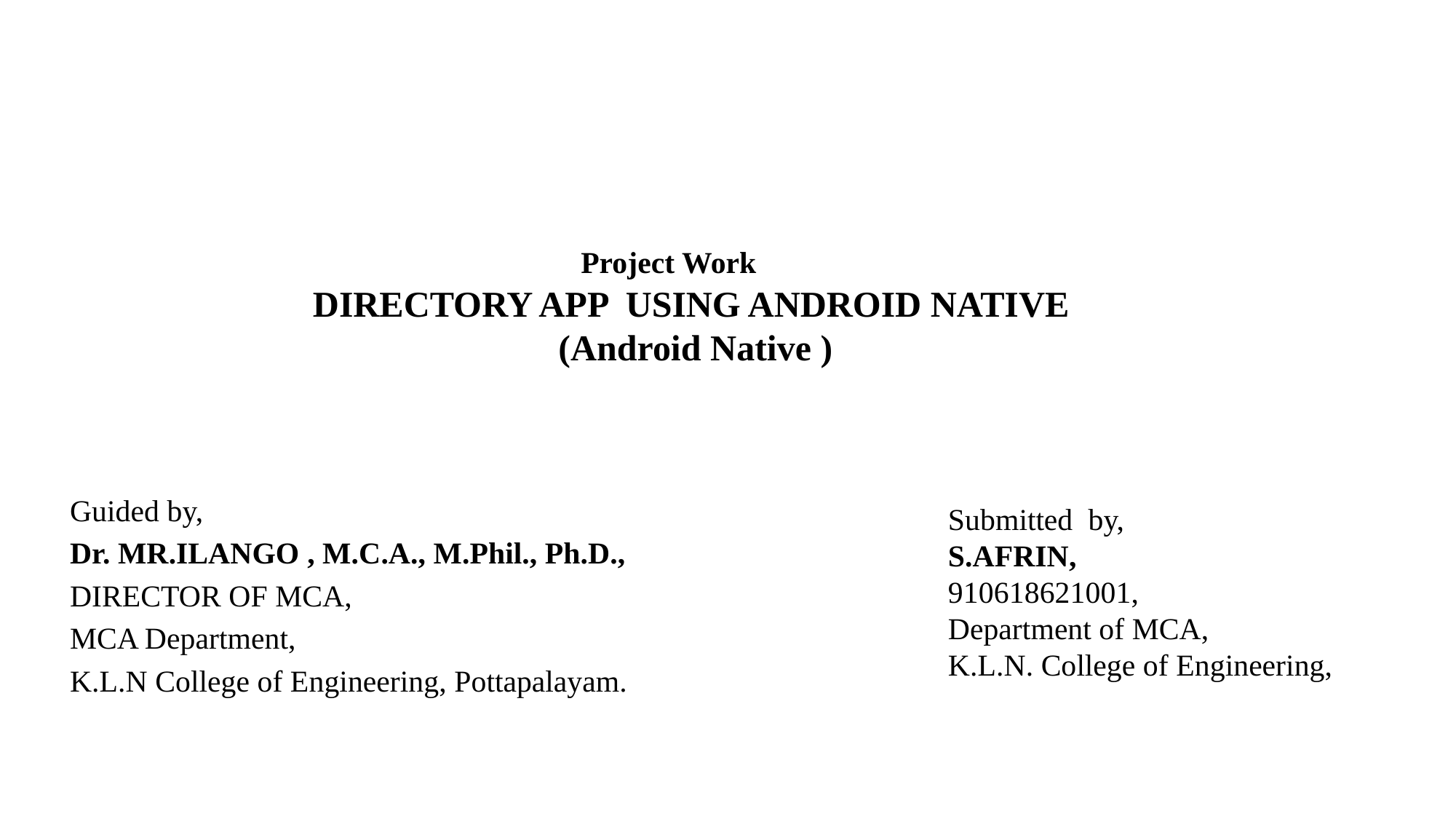

Project Work

# DIRECTORY APP  USING ANDROID NATIVE (Android Native )
Guided by,
Dr. MR.ILANGO , M.C.A., M.Phil., Ph.D.,
DIRECTOR OF MCA,
MCA Department,
K.L.N College of Engineering, Pottapalayam.

Submitted  by,
S.AFRIN,
910618621001,
Department of MCA,
K.L.N. College of Engineering,